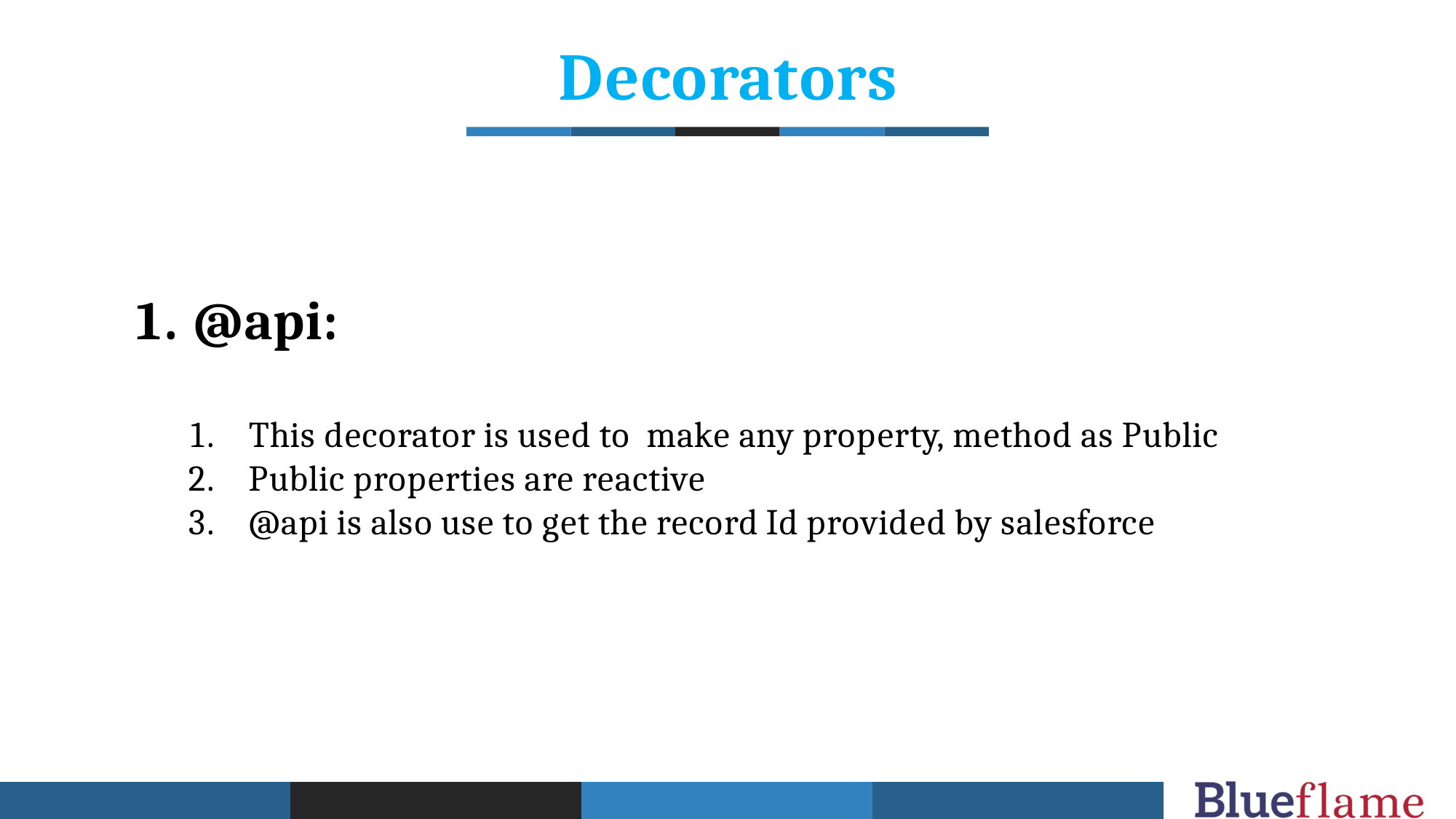

Decorators

@api:

This decorator is used to  make any property, method as Public
Public properties are reactive
@api is also use to get the record Id provided by salesforce